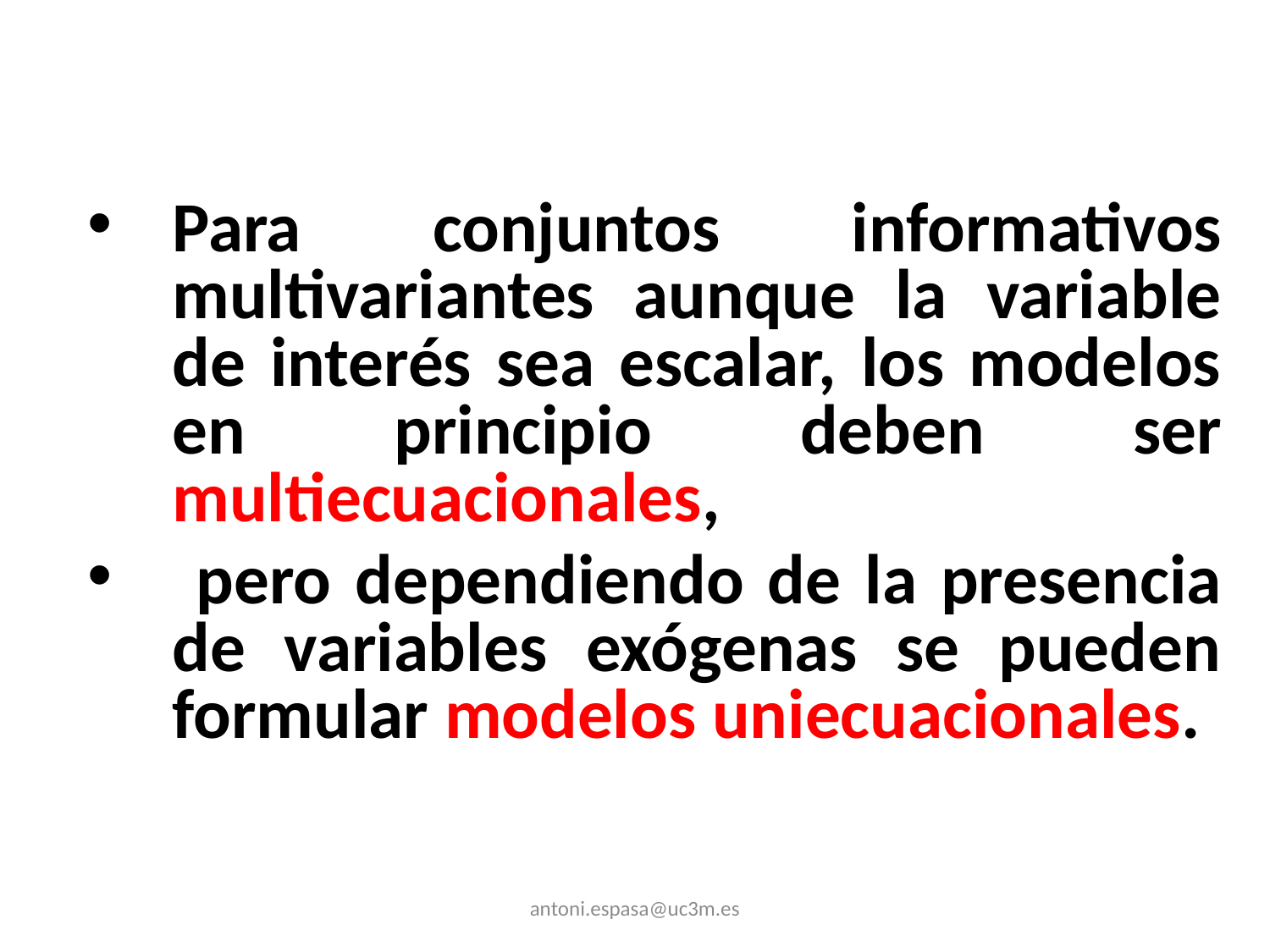

Para conjuntos informativos multivariantes aunque la variable de interés sea escalar, los modelos en principio deben ser multiecuacionales,
 pero dependiendo de la presencia de variables exógenas se pueden formular modelos uniecuacionales.

antoni.espasa@uc3m.es